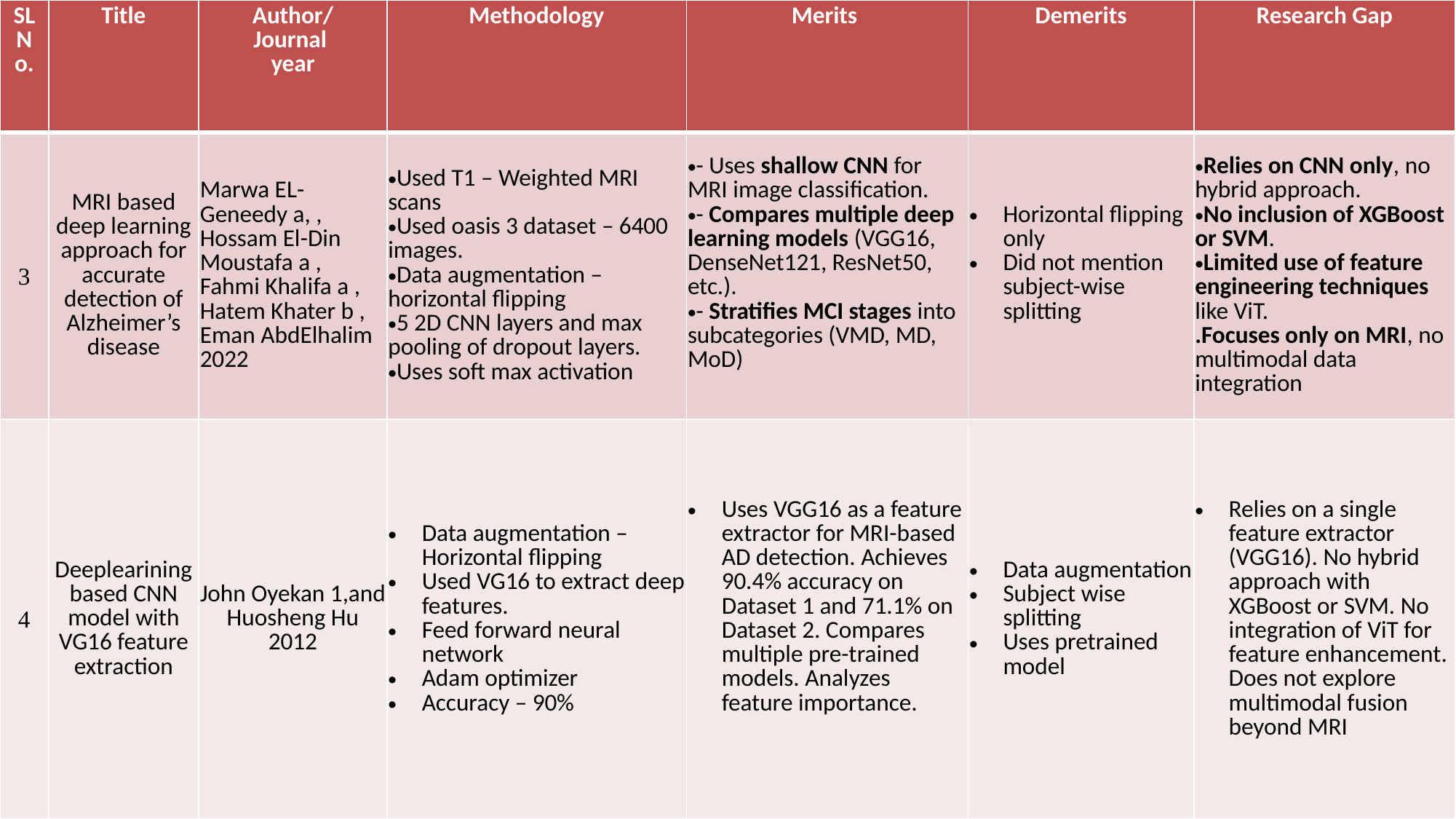

| SL No. | Title | Author/ Journal  year | Methodology | Merits | Demerits | Research Gap |
| --- | --- | --- | --- | --- | --- | --- |
| 3 | MRI based deep learning approach for accurate detection of Alzheimer’s disease | Marwa EL-Geneedy a, , Hossam El-Din Moustafa a , Fahmi Khalifa a , Hatem Khater b , Eman AbdElhalim 2022 | Used T1 – Weighted MRI scans Used oasis 3 dataset – 6400 images. Data augmentation – horizontal flipping 5 2D CNN layers and max pooling of dropout layers. Uses soft max activation | - Uses shallow CNN for MRI image classification. - Compares multiple deep learning models (VGG16, DenseNet121, ResNet50, etc.). - Stratifies MCI stages into subcategories (VMD, MD, MoD) | Horizontal flipping only Did not mention subject-wise splitting | Relies on CNN only, no hybrid approach. No inclusion of XGBoost or SVM. Limited use of feature engineering techniques like ViT. .Focuses only on MRI, no multimodal data integration |
| 4 | Deeplearining based CNN model with VG16 feature extraction | John Oyekan 1,and Huosheng Hu 2012 | Data augmentation – Horizontal flipping Used VG16 to extract deep features. Feed forward neural network Adam optimizer Accuracy – 90% | Uses VGG16 as a feature extractor for MRI-based AD detection. Achieves 90.4% accuracy on Dataset 1 and 71.1% on Dataset 2. Compares multiple pre-trained models. Analyzes feature importance. | Data augmentation Subject wise splitting Uses pretrained model | Relies on a single feature extractor (VGG16). No hybrid approach with XGBoost or SVM. No integration of ViT for feature enhancement. Does not explore multimodal fusion beyond MRI |